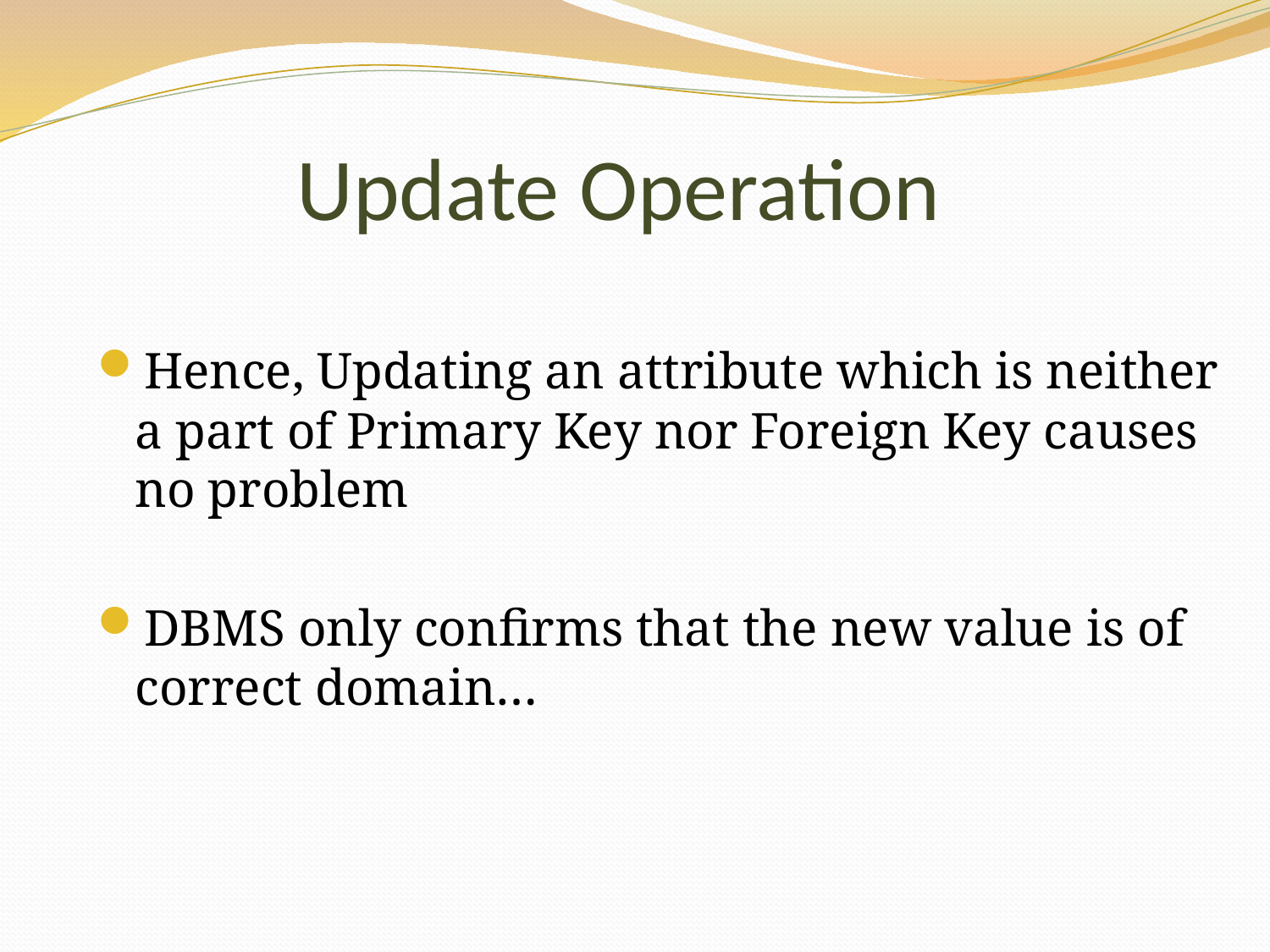

Update Operation

Hence, Updating an attribute which is neither a part of Primary Key nor Foreign Key causes no problem

DBMS only confirms that the new value is of correct domain…